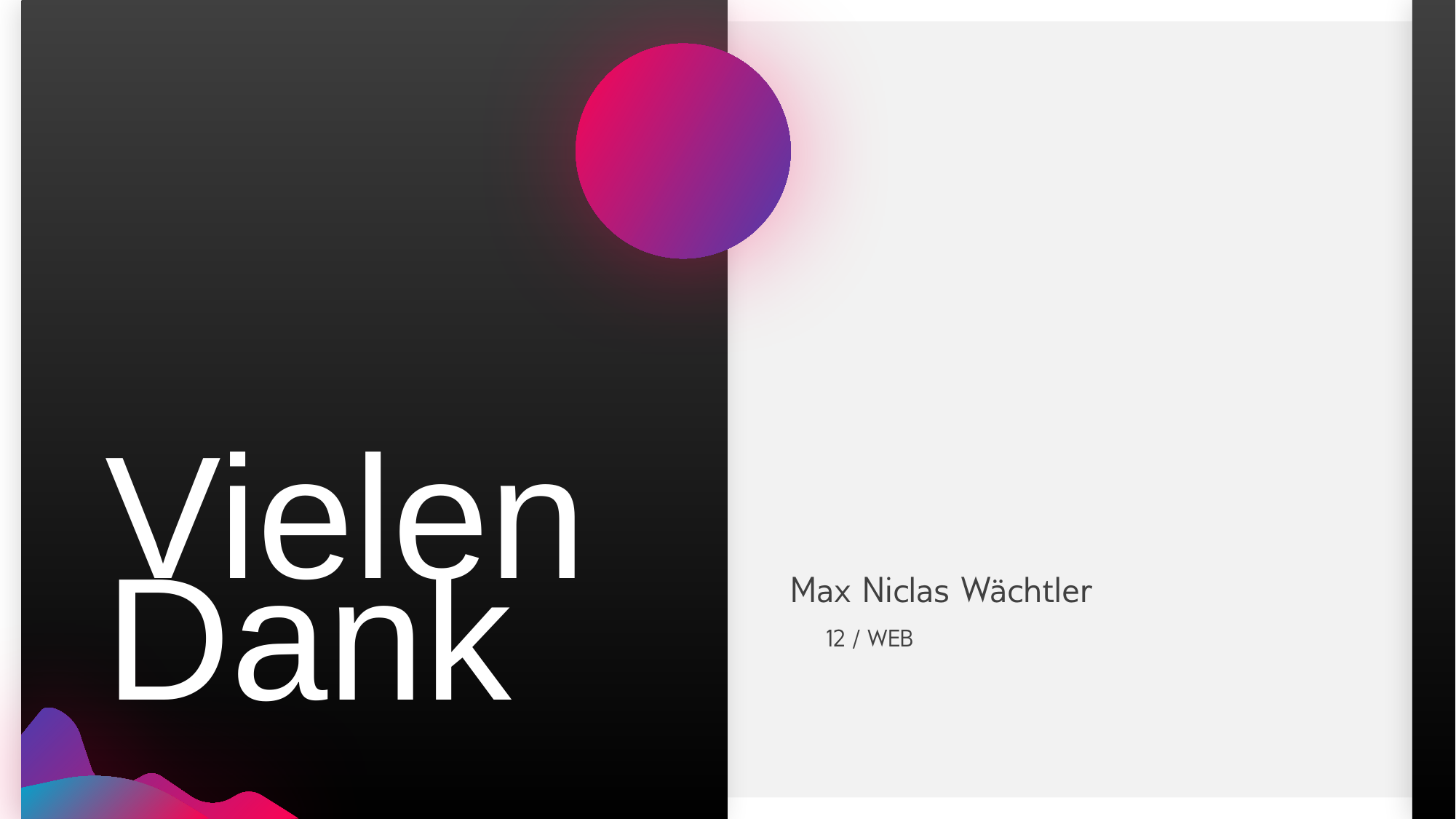

# Vielen Dank
Max Niclas Wächtler
12 / WEB